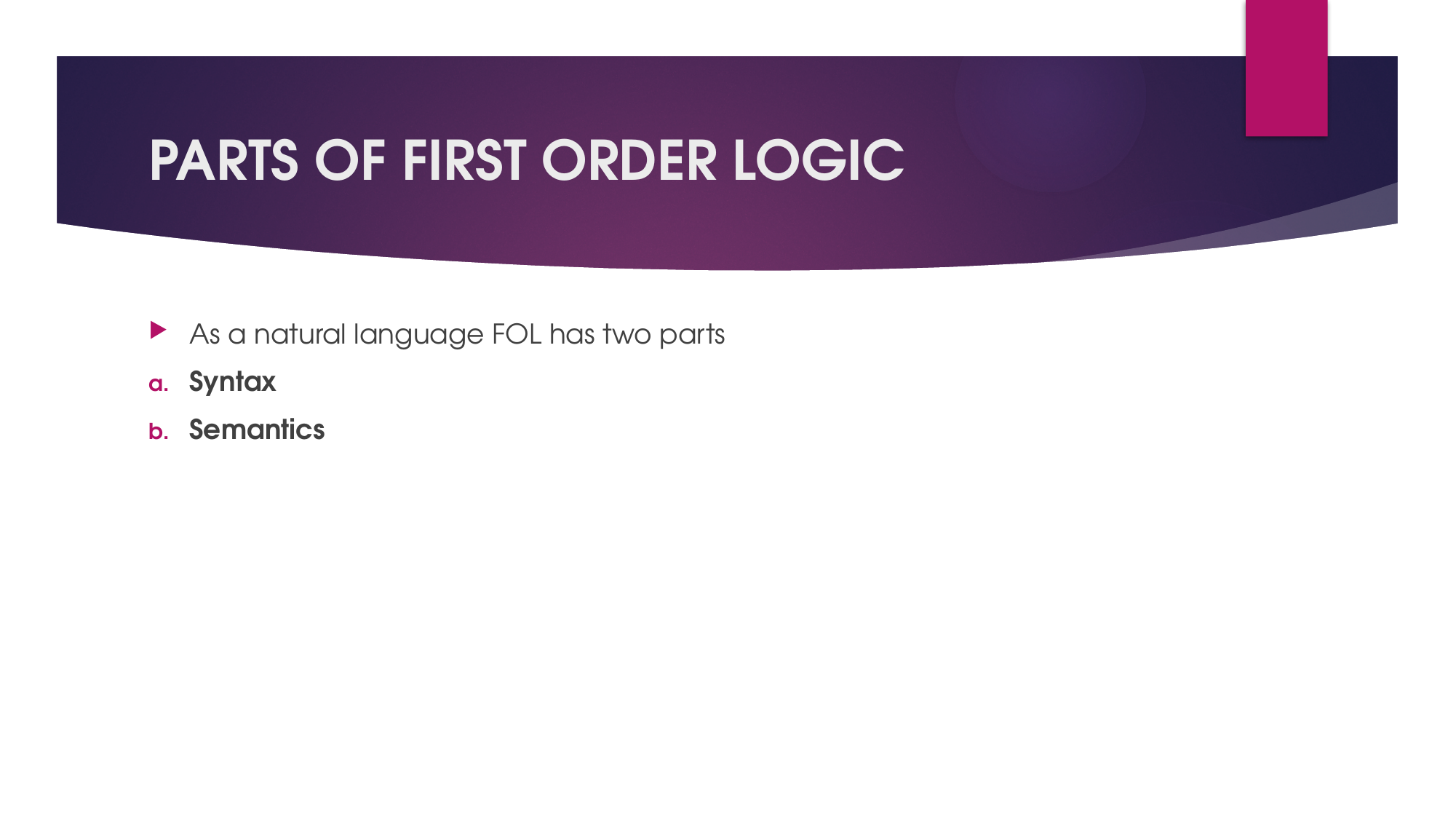

# PARTS OF FIRST ORDER LOGIC
As a natural language FOL has two parts
Syntax
Semantics